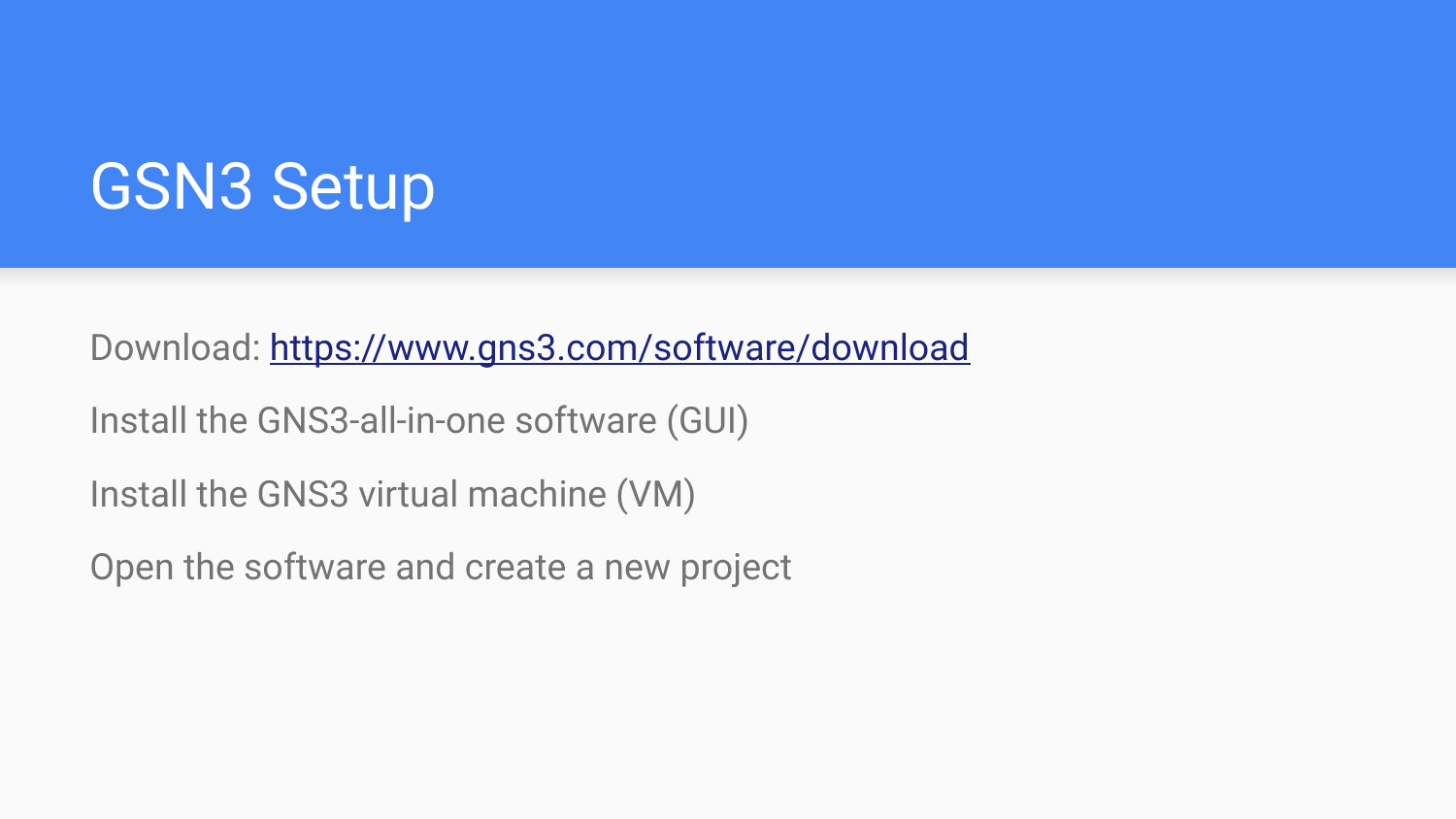

# GSN3 Setup
Download: https://www.gns3.com/software/download
Install the GNS3-all-in-one software (GUI)
Install the GNS3 virtual machine (VM)
Open the software and create a new project